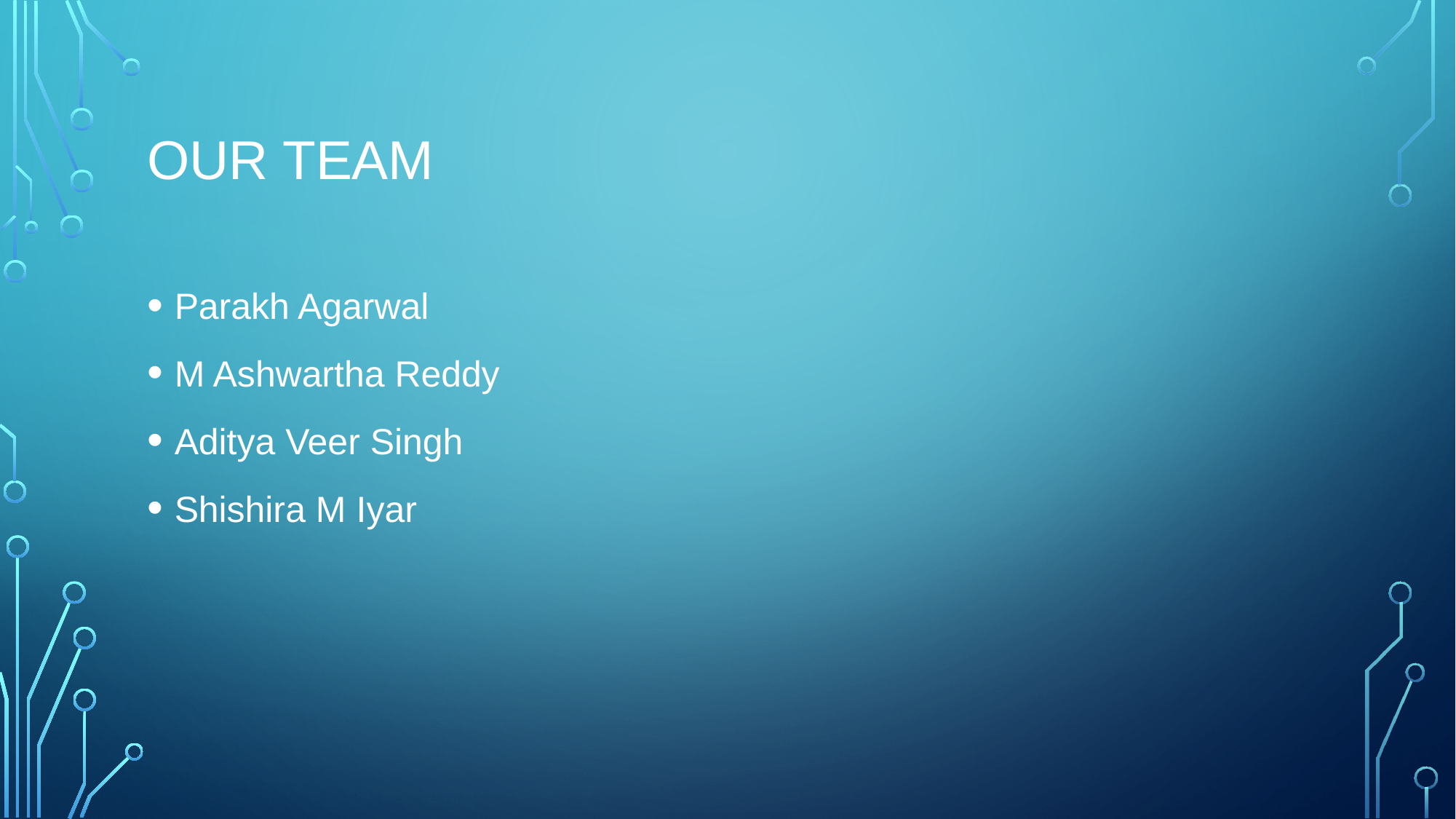

# OUR TEAM
Parakh Agarwal
M Ashwartha Reddy
Aditya Veer Singh
Shishira M Iyar